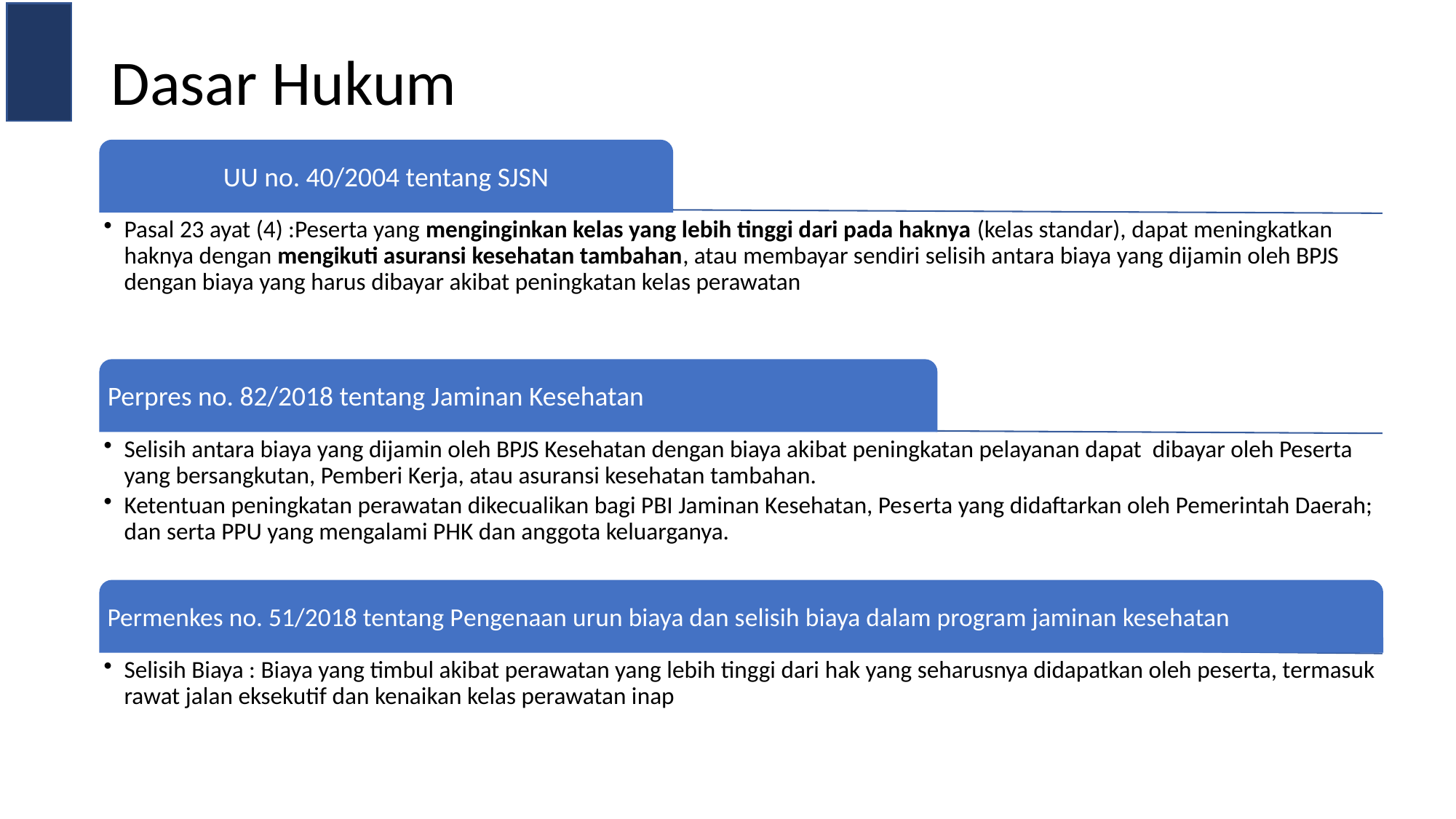

# Dasar Hukum

UU no. 40/2004 tentang SJSN
Pasal 23 ayat (4) :Peserta yang menginginkan kelas yang lebih tinggi dari pada haknya (kelas standar), dapat meningkatkan haknya dengan mengikuti asuransi kesehatan tambahan, atau membayar sendiri selisih antara biaya yang dijamin oleh BPJS dengan biaya yang harus dibayar akibat peningkatan kelas perawatan

Perpres no. 82/2018 tentang Jaminan Kesehatan
Selisih antara biaya yang dijamin oleh BPJS Kesehatan dengan biaya akibat peningkatan pelayanan dapat  dibayar oleh Peserta yang bersangkutan, Pemberi Kerja, atau asuransi kesehatan tambahan.
Ketentuan peningkatan perawatan dikecualikan bagi PBI Jaminan Kesehatan, Peserta yang didaftarkan oleh Pemerintah Daerah; dan serta PPU yang mengalami PHK dan anggota keluarganya.

Permenkes no. 51/2018 tentang Pengenaan urun biaya dan selisih biaya dalam program jaminan kesehatan
Selisih Biaya : Biaya yang timbul akibat perawatan yang lebih tinggi dari hak yang seharusnya didapatkan oleh peserta, termasuk rawat jalan eksekutif dan kenaikan kelas perawatan inap